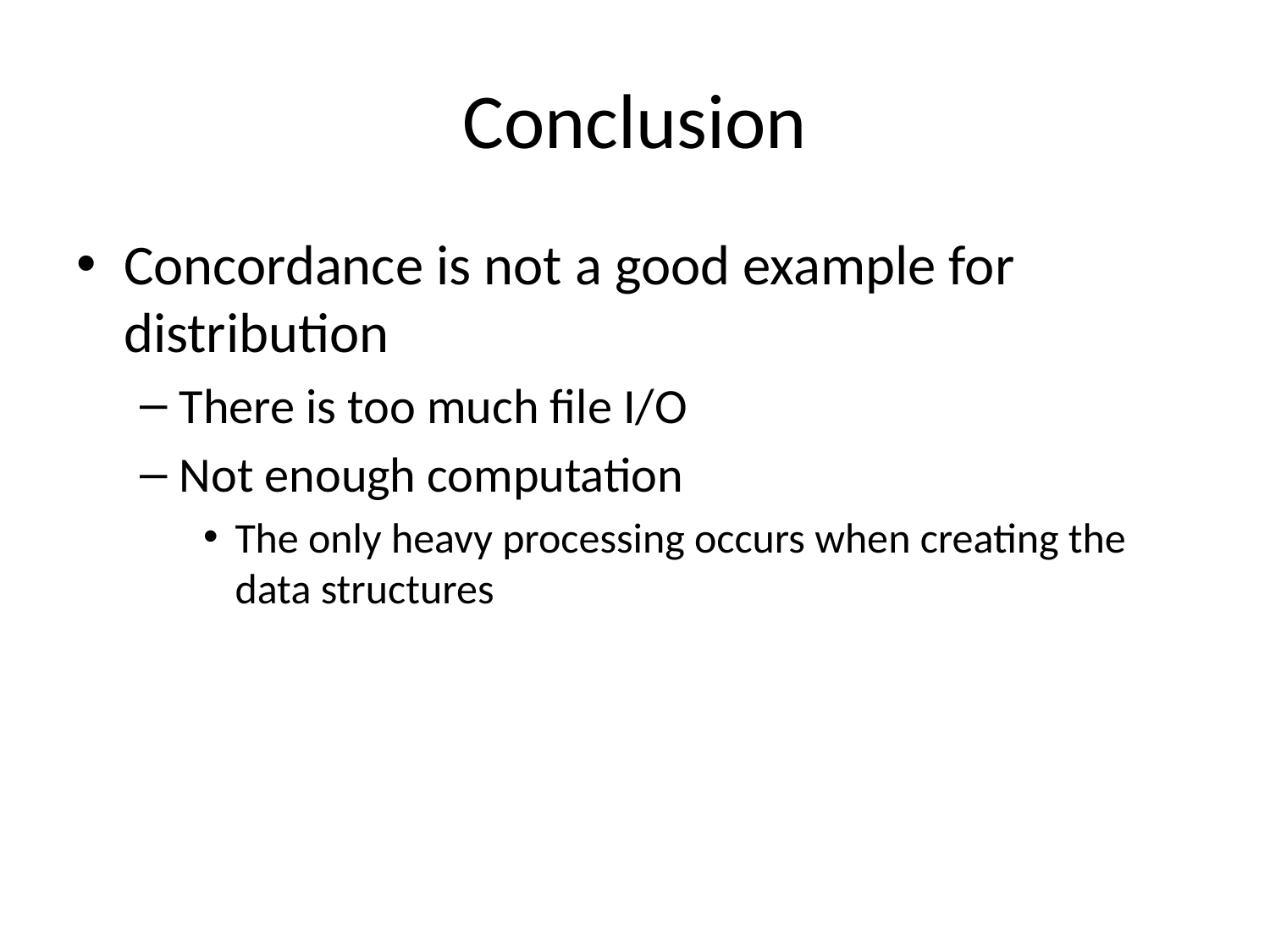

# Conclusion
Concordance is not a good example for distribution
There is too much file I/O
Not enough computation
The only heavy processing occurs when creating the data structures